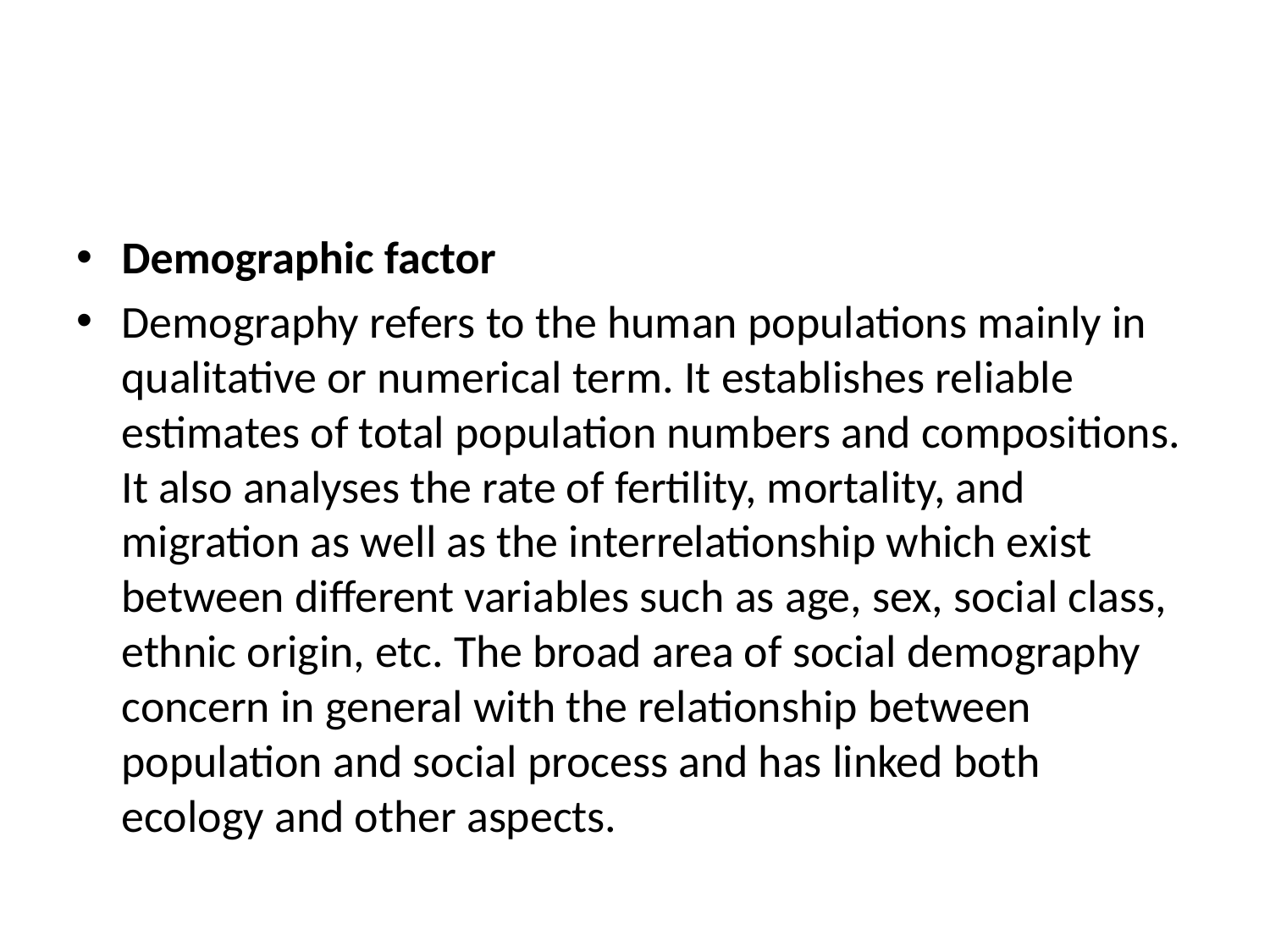

Demographic factor
Demography refers to the human populations mainly in qualitative or numerical term. It establishes reliable estimates of total population numbers and compositions. It also analyses the rate of fertility, mortality, and migration as well as the interrelationship which exist between different variables such as age, sex, social class, ethnic origin, etc. The broad area of social demography concern in general with the relationship between population and social process and has linked both ecology and other aspects.